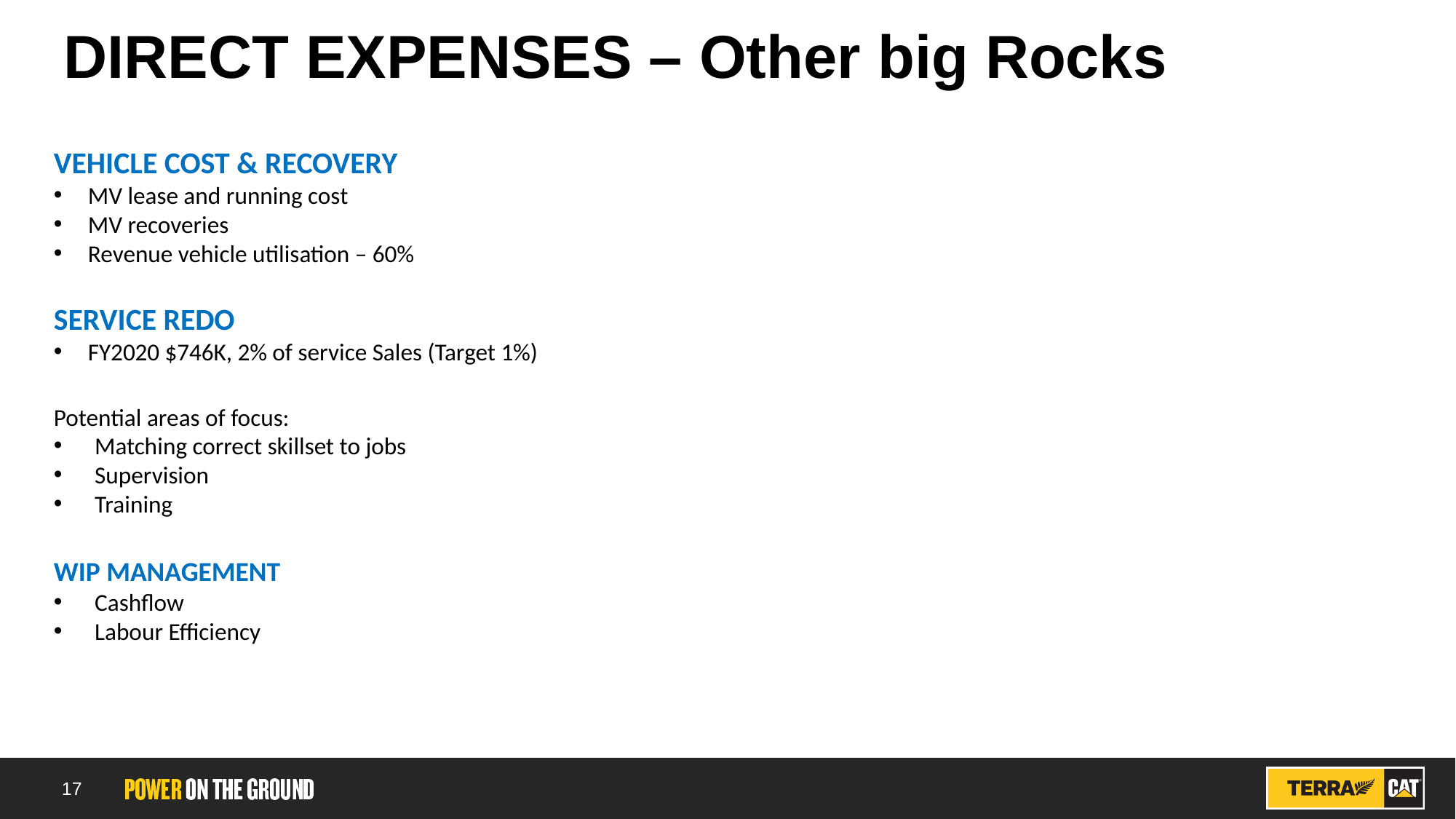

# DIRECT EXPENSES – Other big Rocks
VEHICLE COST & RECOVERY
MV lease and running cost
MV recoveries
Revenue vehicle utilisation – 60%

SERVICE REDO
FY2020 $746K, 2% of service Sales (Target 1%)

Potential areas of focus:
Matching correct skillset to jobs
Supervision
Training

WIP MANAGEMENT
Cashflow
Labour Efficiency